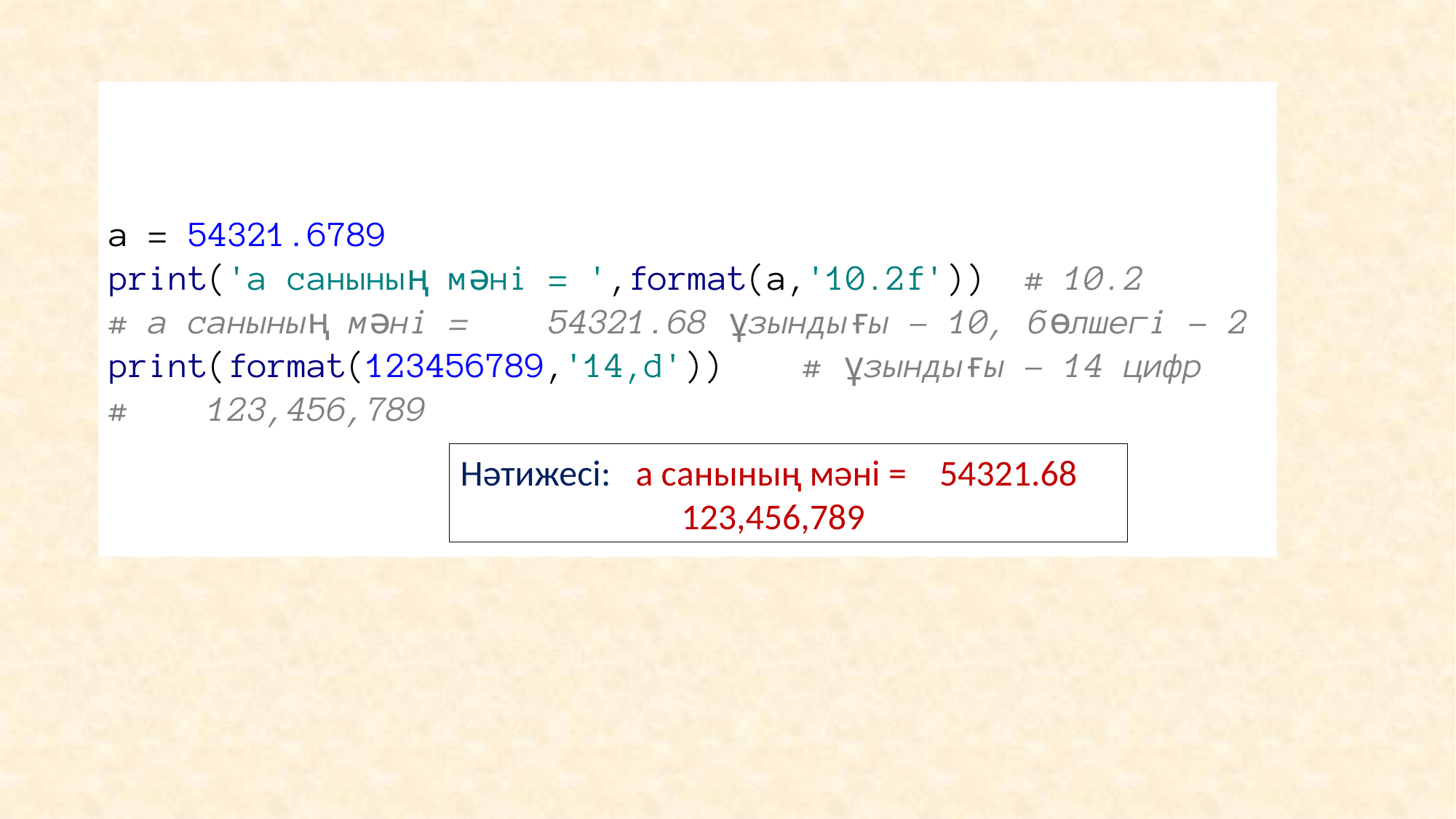

# Мысалдар орындау
a = 54321.6789
print('a санының мәні = ',format(a,'10.2f'))  # 10.2
# a санының мәні =    54321.68 ұзындығы – 10, бөлшегі - 2
print(format(123456789,'14,d'))    # ұзындығы – 14 цифр
#    123,456,789
Нәтижесі:   a санының мәні =    54321.68
                           123,456,789